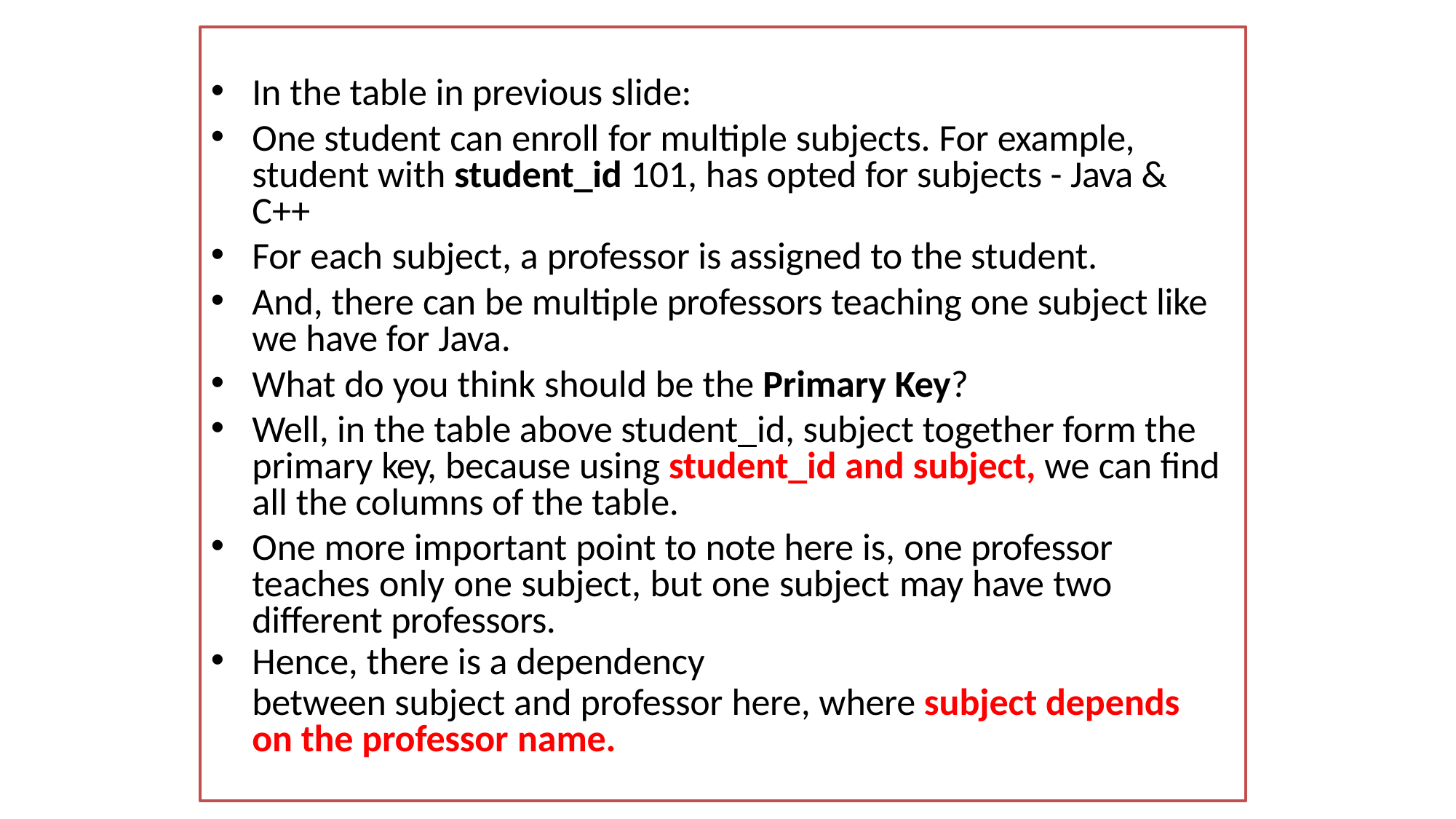

In the table in previous slide:
One student can enroll for multiple subjects. For example,  student with student_id 101, has opted for subjects - Java &  C++
For each subject, a professor is assigned to the student.
And, there can be multiple professors teaching one subject like  we have for Java.
What do you think should be the Primary Key?
Well, in the table above student_id, subject together form the  primary key, because using student_id and subject, we can find  all the columns of the table.
One more important point to note here is, one professor  teaches only one subject, but one subject may have two  different professors.
Hence, there is a dependency
between subject and professor here, where subject depends  on the professor name.